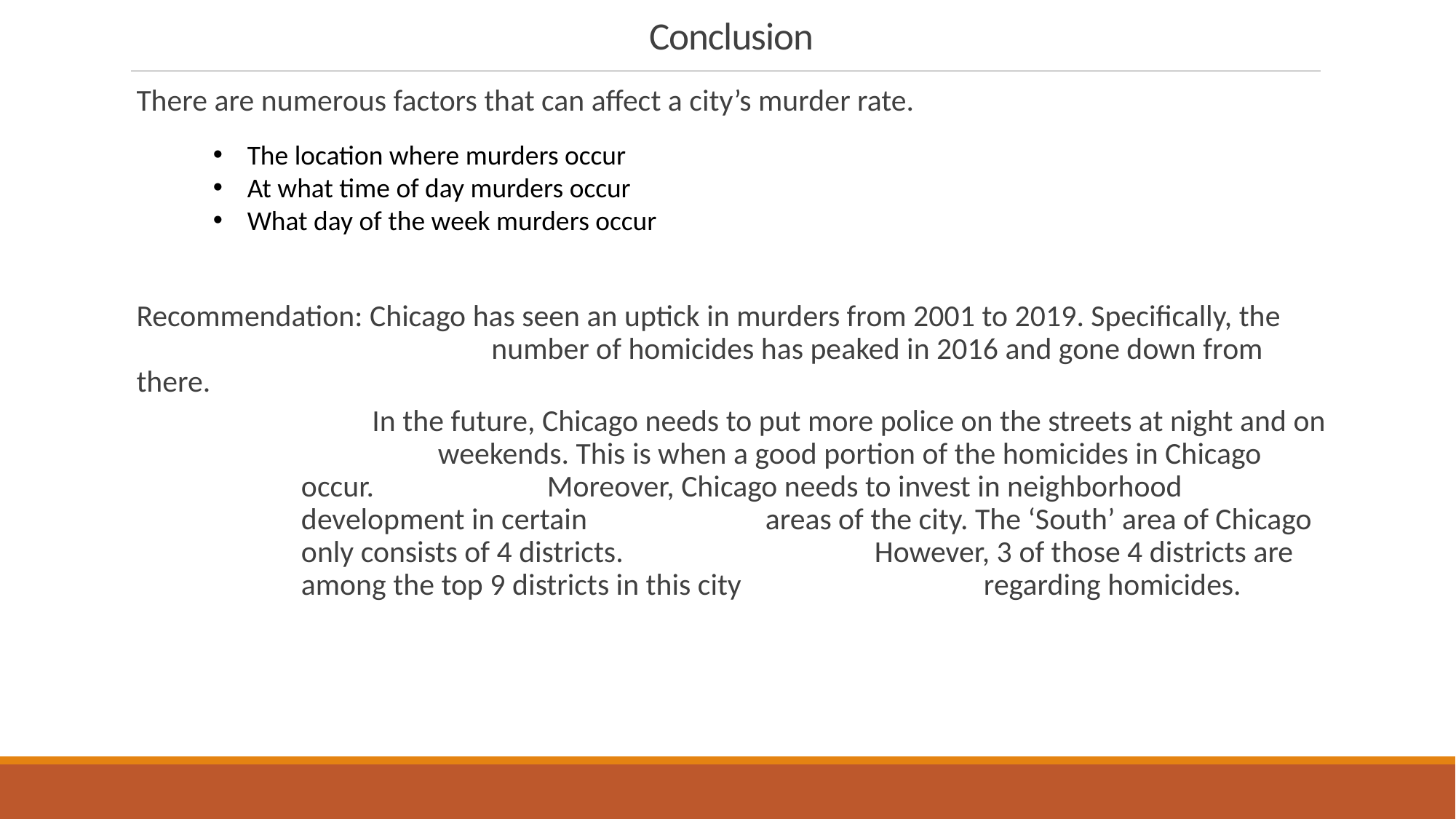

# Conclusion
There are numerous factors that can affect a city’s murder rate.

Recommendation: Chicago has seen an uptick in murders from 2001 to 2019. Specifically, the 			    number of homicides has peaked in 2016 and gone down from there.
               In the future, Chicago needs to put more police on the streets at night and on          	    weekends. This is when a good portion of the homicides in Chicago occur.   	  	    Moreover, Chicago needs to invest in neighborhood development in certain 	   	    areas of the city. The ‘South’ area of Chicago only consists of 4 districts. 	  	    However, 3 of those 4 districts are among the top 9 districts in this city 		    regarding homicides.

The location where murders occur
At what time of day murders occur
What day of the week murders occur